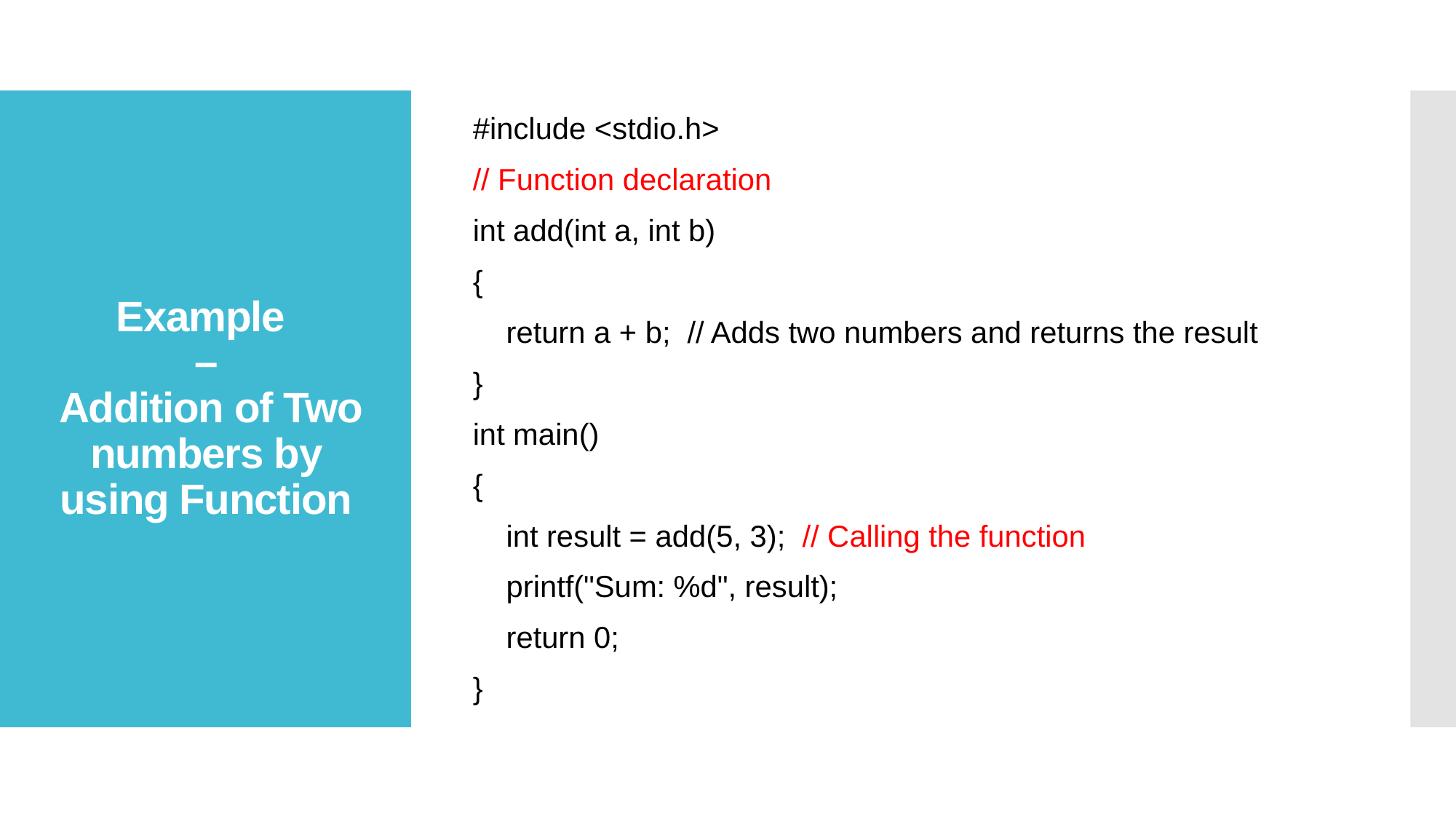

#include <stdio.h>
// Function declaration
int add(int a, int b)
{
    return a + b;  // Adds two numbers and returns the result
}
int main()
{
    int result = add(5, 3);  // Calling the function
    printf("Sum: %d", result);
    return 0;
}
# Example – Addition of Two numbers by using Function